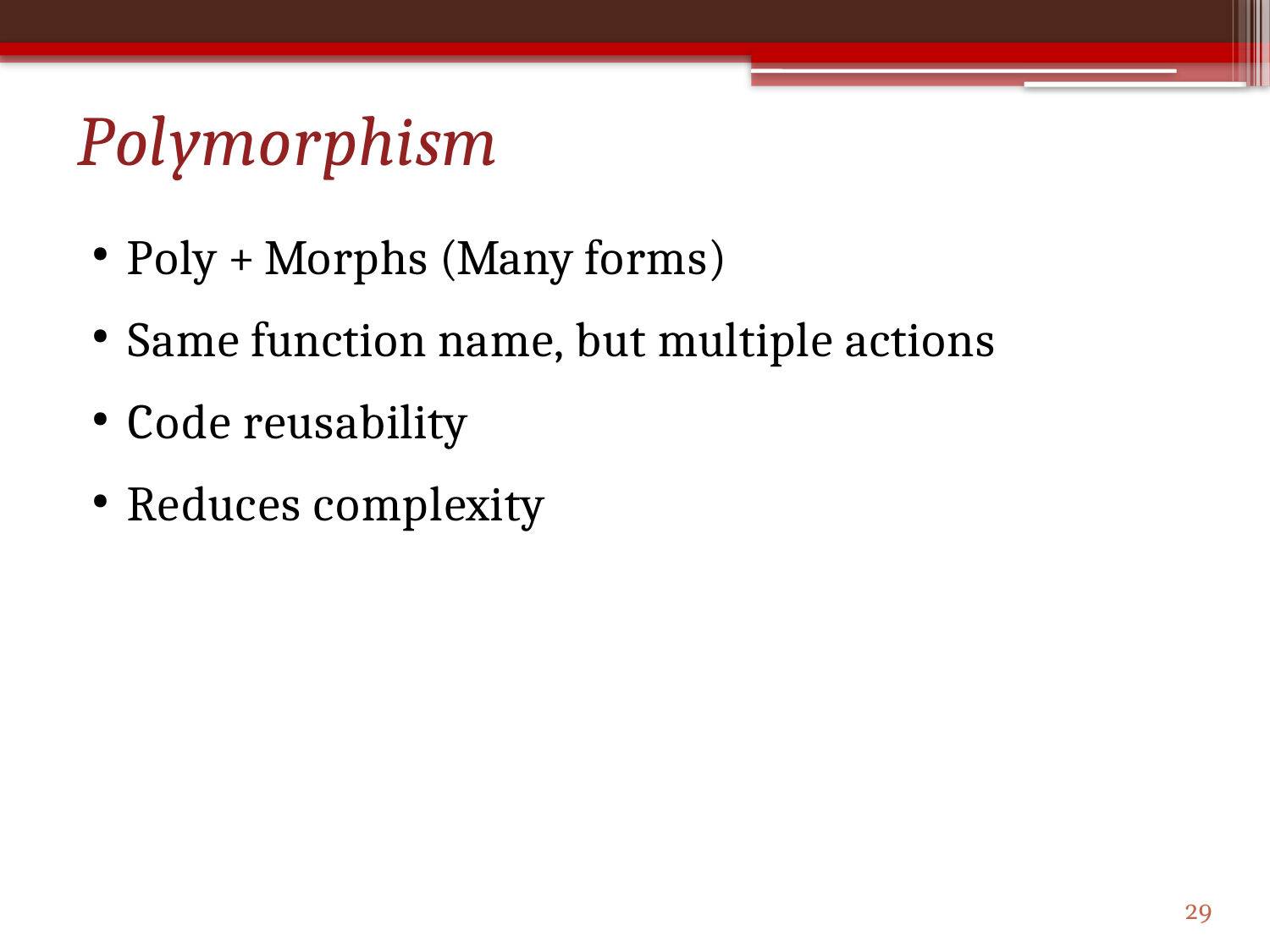

# Polymorphism
Poly + Morphs (Many forms)
Same function name, but multiple actions
Code reusability
Reduces complexity
29